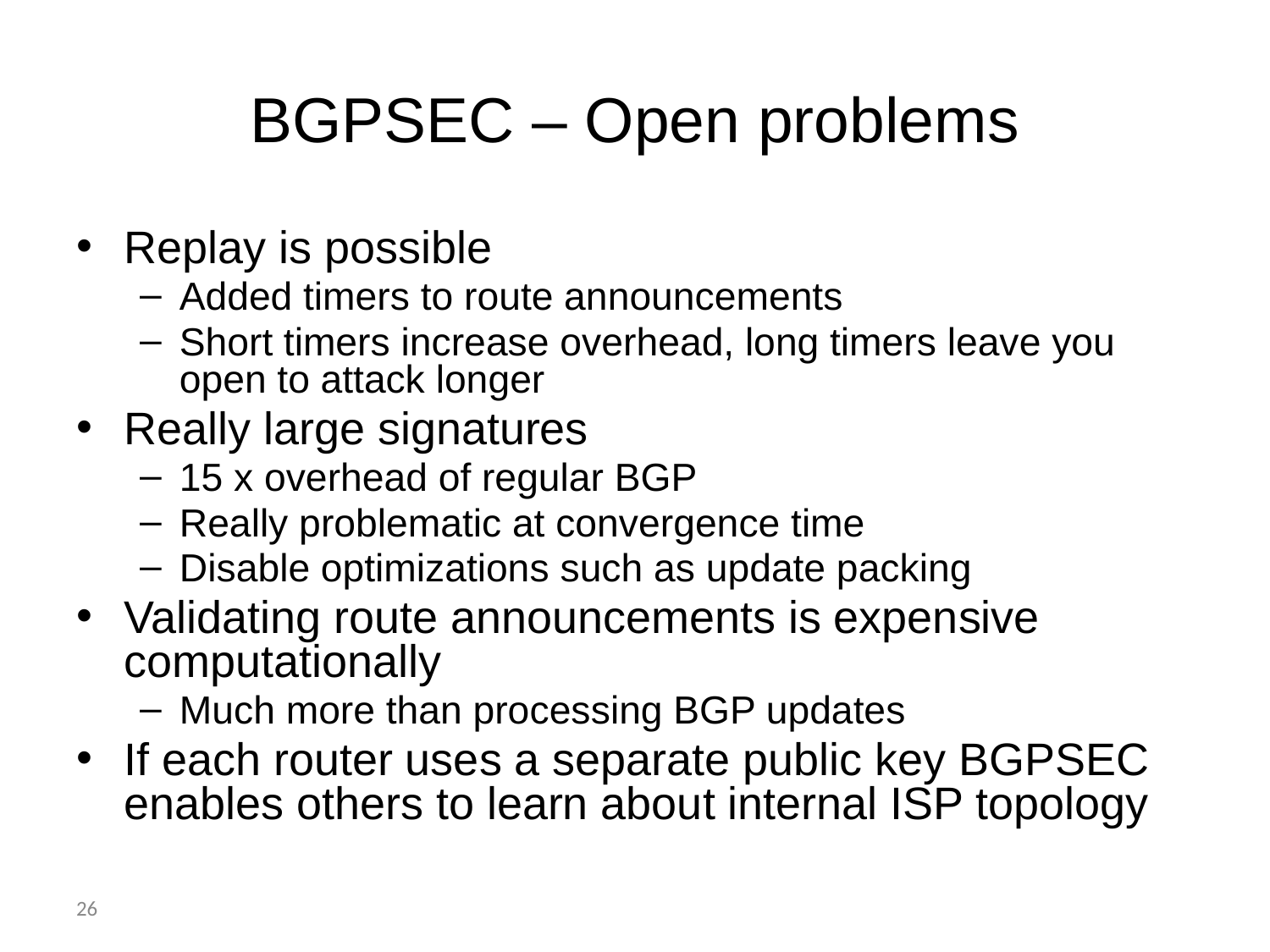

# BGPSEC – Open problems
Replay is possible
Added timers to route announcements
Short timers increase overhead, long timers leave you open to attack longer
Really large signatures
15 x overhead of regular BGP
Really problematic at convergence time
Disable optimizations such as update packing
Validating route announcements is expensive computationally
Much more than processing BGP updates
If each router uses a separate public key BGPSEC enables others to learn about internal ISP topology

26